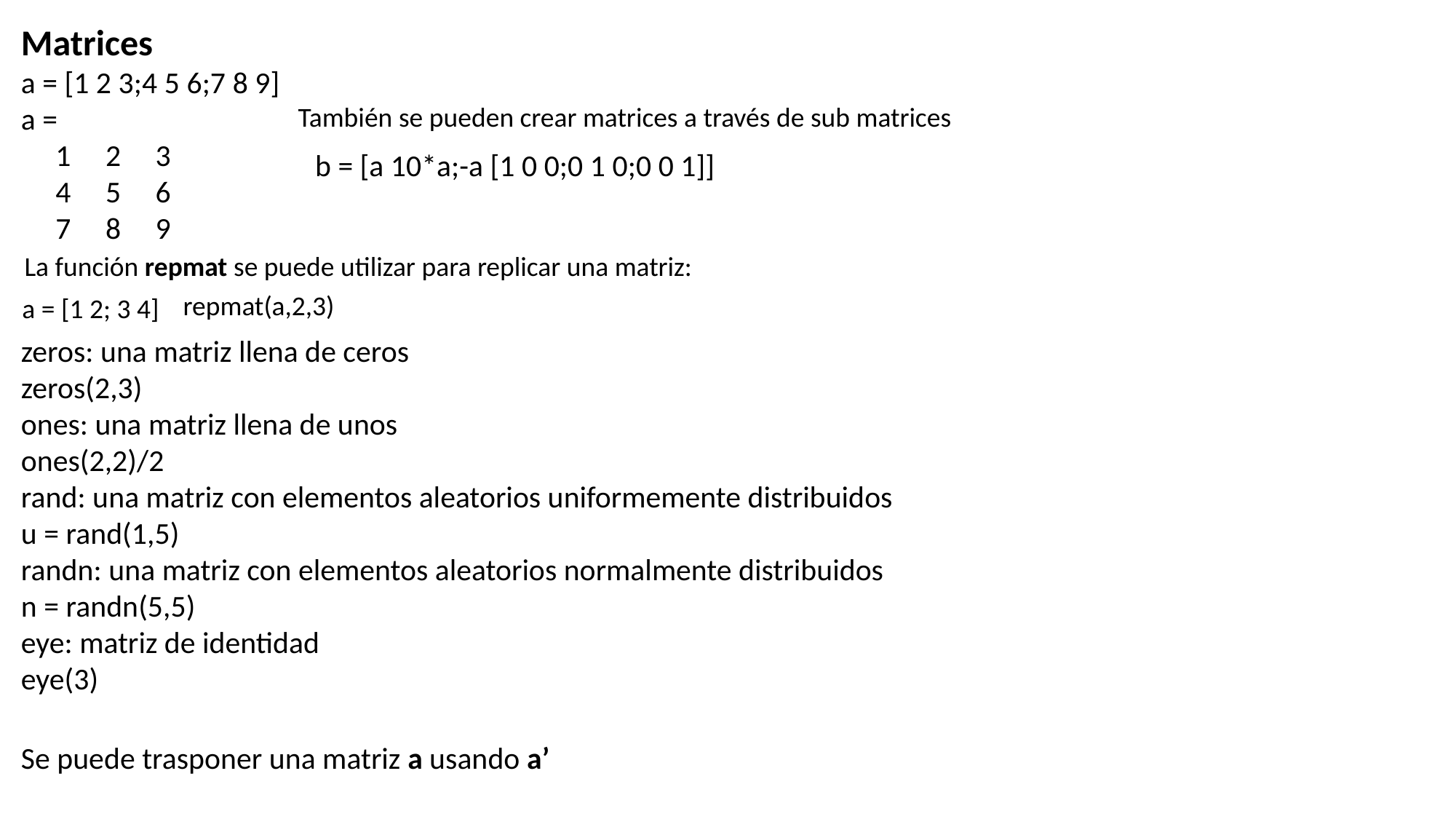

Matrices
a = [1 2 3;4 5 6;7 8 9]
a =
     1     2     3
     4     5     6
     7     8     9
También se pueden crear matrices a través de sub matrices
b = [a 10*a;-a [1 0 0;0 1 0;0 0 1]]
La función repmat se puede utilizar para replicar una matriz:
repmat(a,2,3)
a = [1 2; 3 4]
zeros: una matriz llena de ceros
zeros(2,3)
ones: una matriz llena de unos
ones(2,2)/2
rand: una matriz con elementos aleatorios uniformemente distribuidos
u = rand(1,5)
randn: una matriz con elementos aleatorios normalmente distribuidos
n = randn(5,5)
eye: matriz de identidad
eye(3)
Se puede trasponer una matriz a usando a’